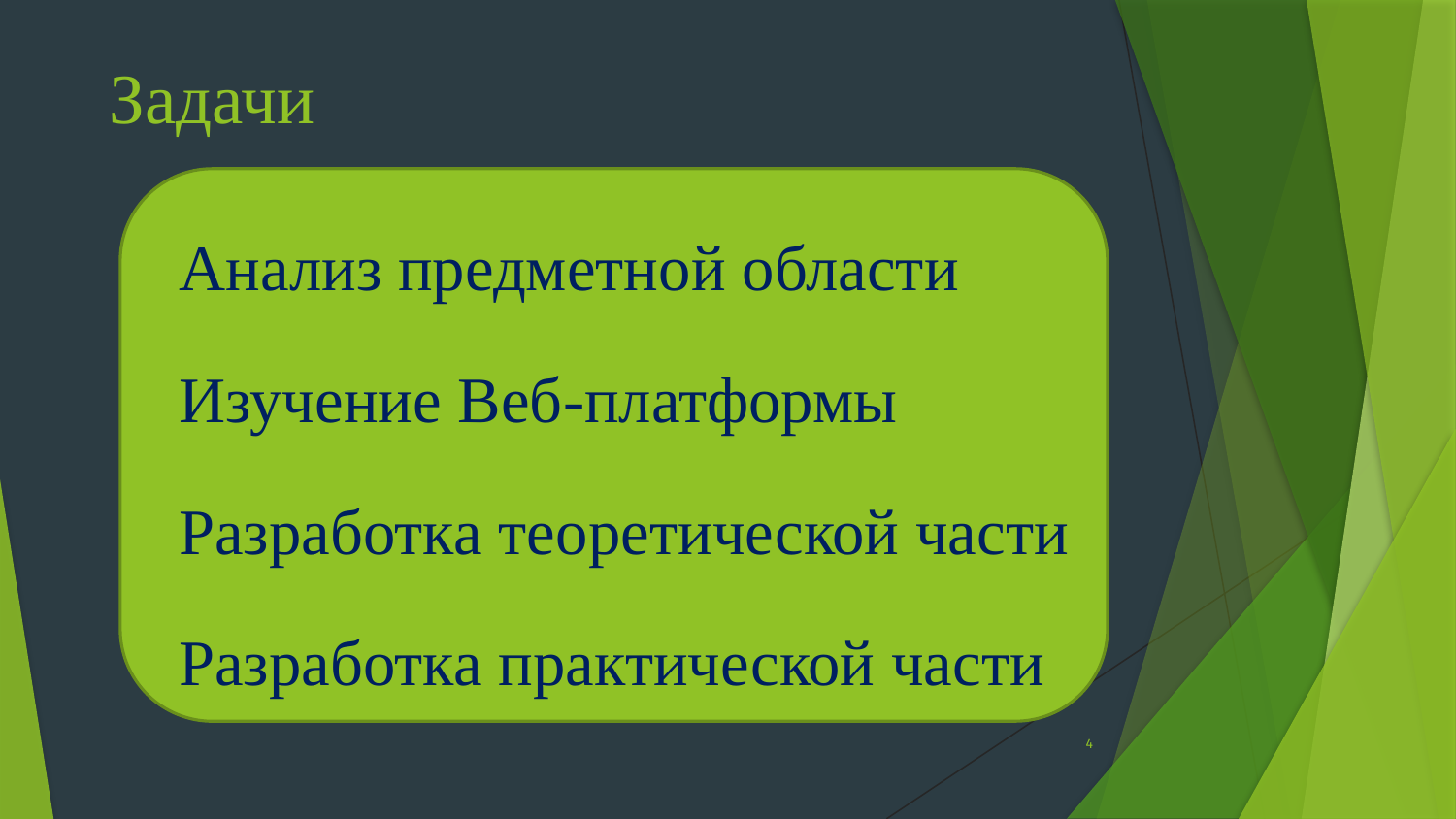

# Задачи

  Анализ предметной области
  Изучение Веб-платформы
  Разработка теоретической части
  Разработка практической части
4